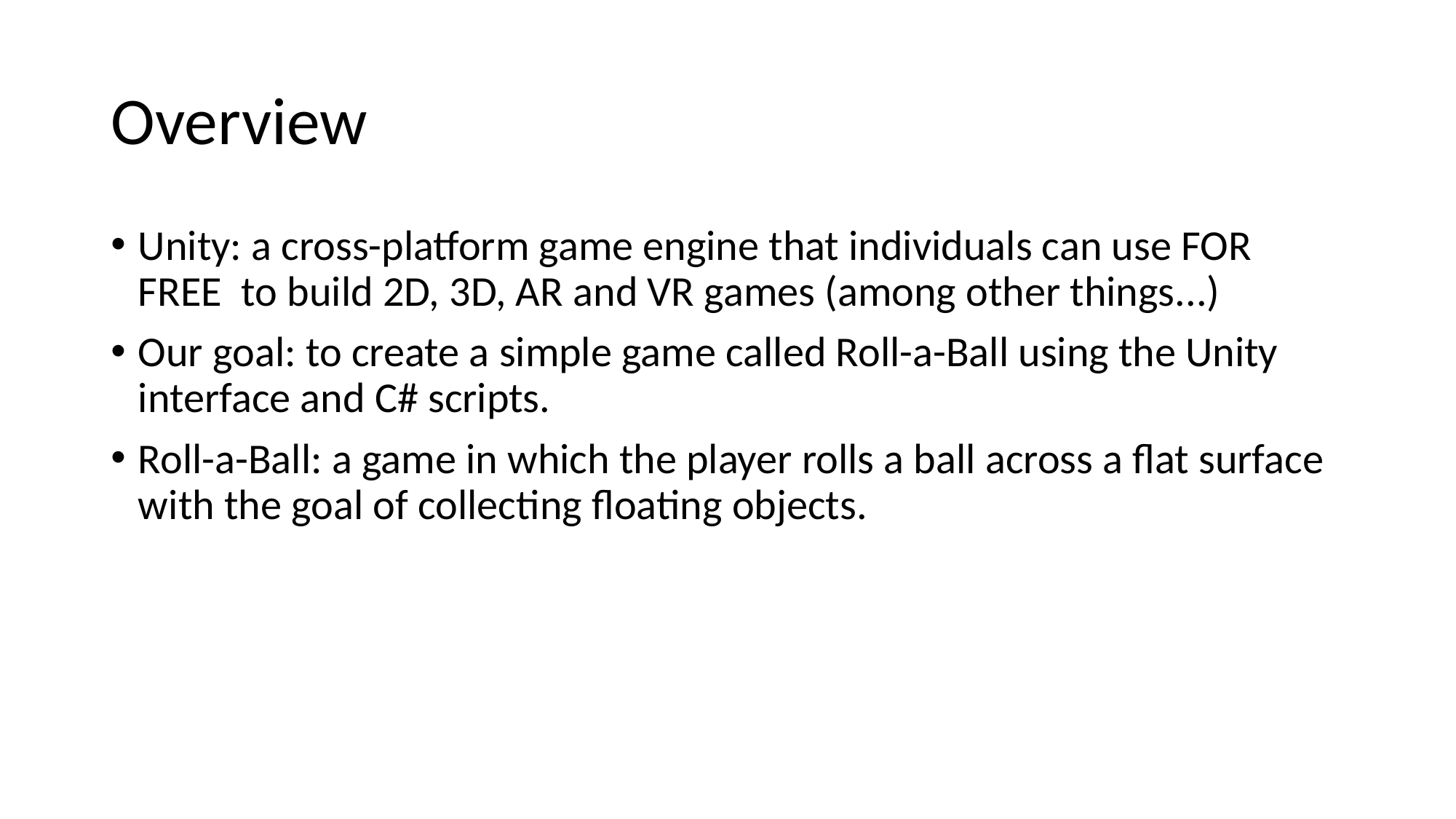

# Overview
Unity: a cross-platform game engine that individuals can use FOR FREE  to build 2D, 3D, AR and VR games (among other things...)
Our goal: to create a simple game called Roll-a-Ball using the Unity interface and C# scripts.
Roll-a-Ball: a game in which the player rolls a ball across a flat surface with the goal of collecting floating objects.